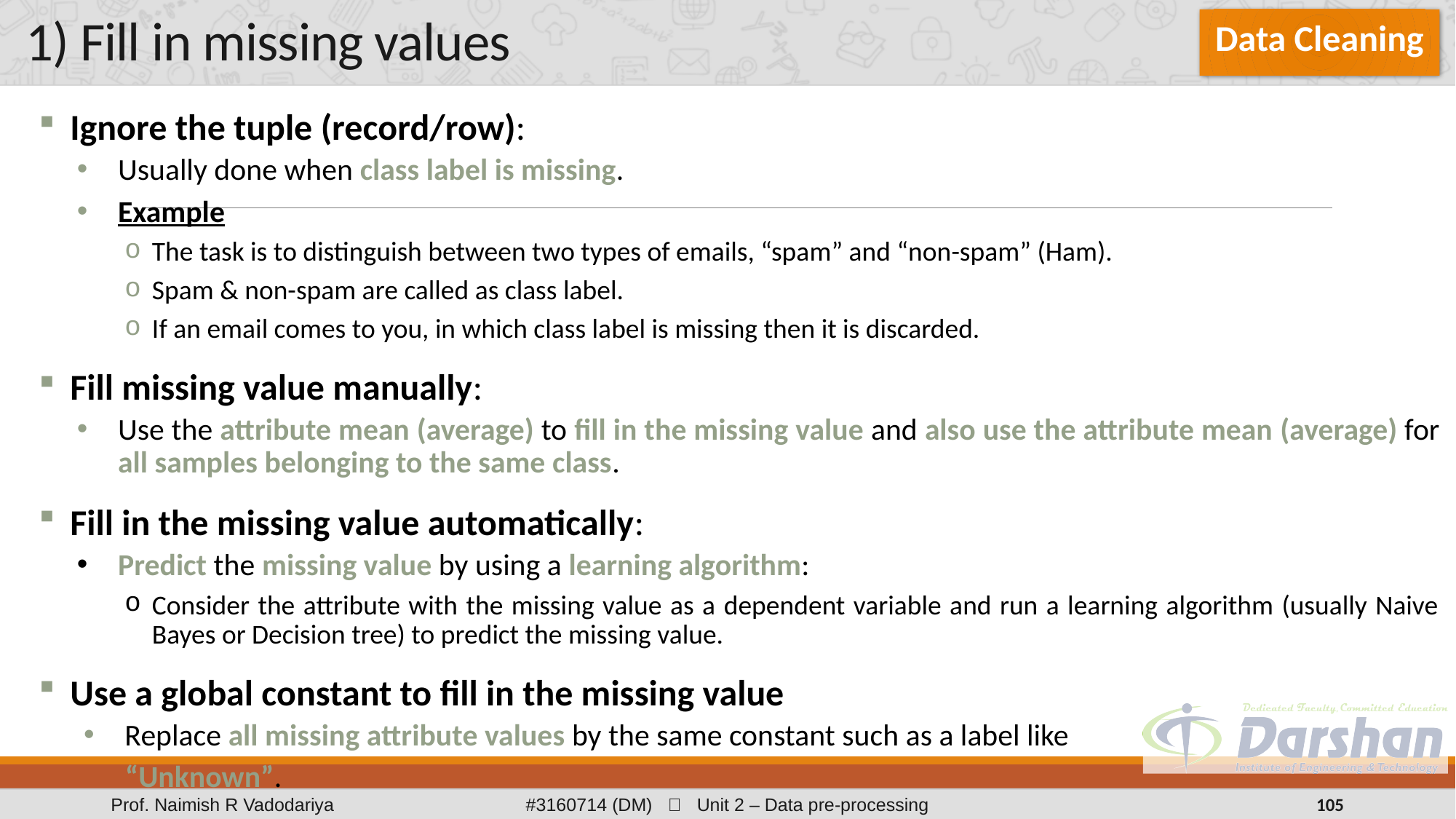

Data Cleaning
# 1) Fill in missing values
Ignore the tuple (record/row):
Usually done when class label is missing.
Example
The task is to distinguish between two types of emails, “spam” and “non-spam” (Ham).
Spam & non-spam are called as class label.
If an email comes to you, in which class label is missing then it is discarded.
Fill missing value manually:
Use the attribute mean (average) to fill in the missing value and also use the attribute mean (average) for all samples belonging to the same class.
Fill in the missing value automatically:
Predict the missing value by using a learning algorithm:
Consider the attribute with the missing value as a dependent variable and run a learning algorithm (usually Naive Bayes or Decision tree) to predict the missing value.
Use a global constant to fill in the missing value
Replace all missing attribute values by the same constant such as a label like
      “Unknown”.